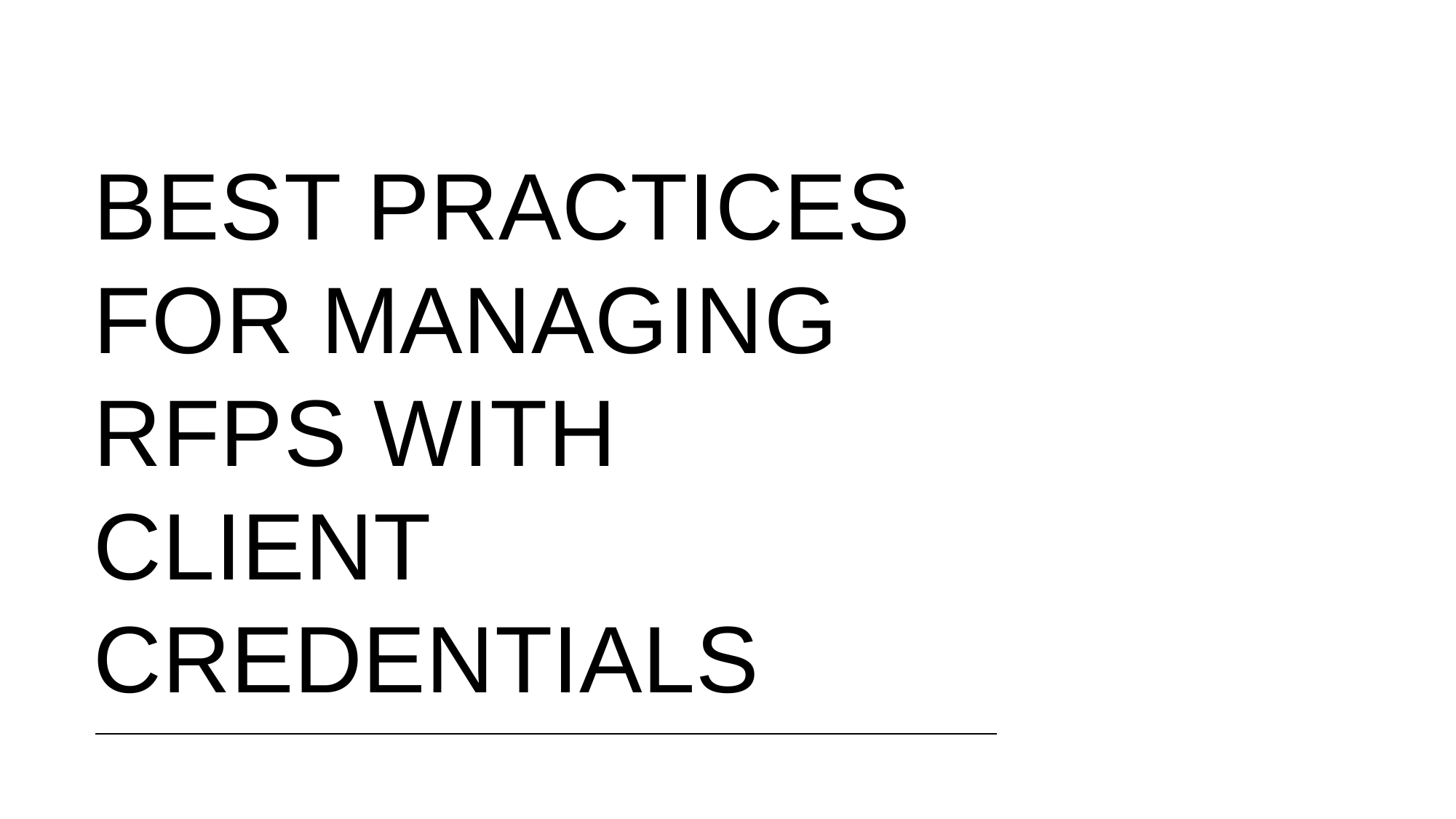

# Best Practices for Managing RFPs with Client Credentials